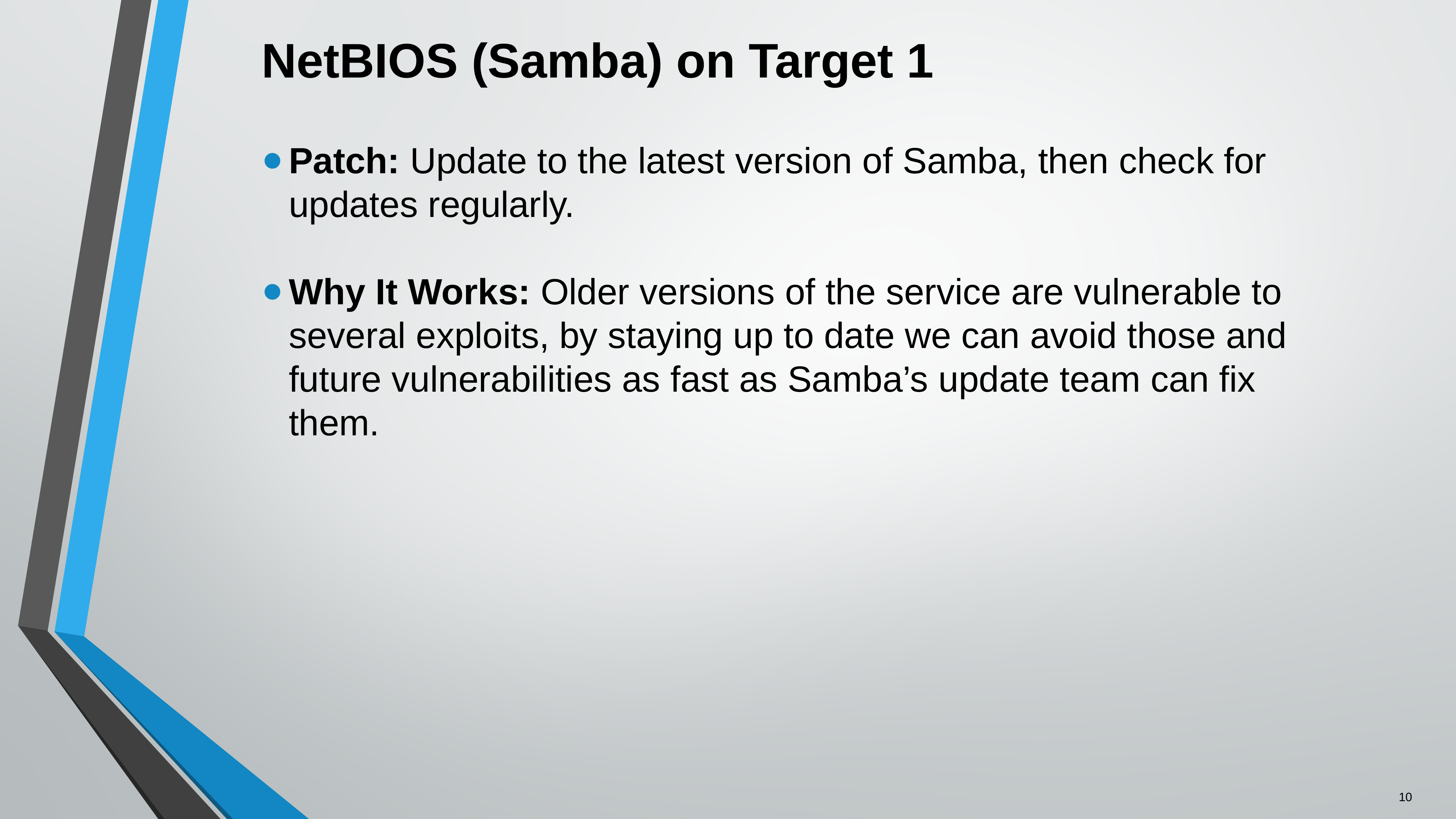

# NetBIOS (Samba) on Target 1
Patch: Update to the latest version of Samba, then check for
updates regularly.

Why It Works: Older versions of the service are vulnerable to several exploits, by staying up to date we can avoid those and future vulnerabilities as fast as Samba’s update team can fix them.
10